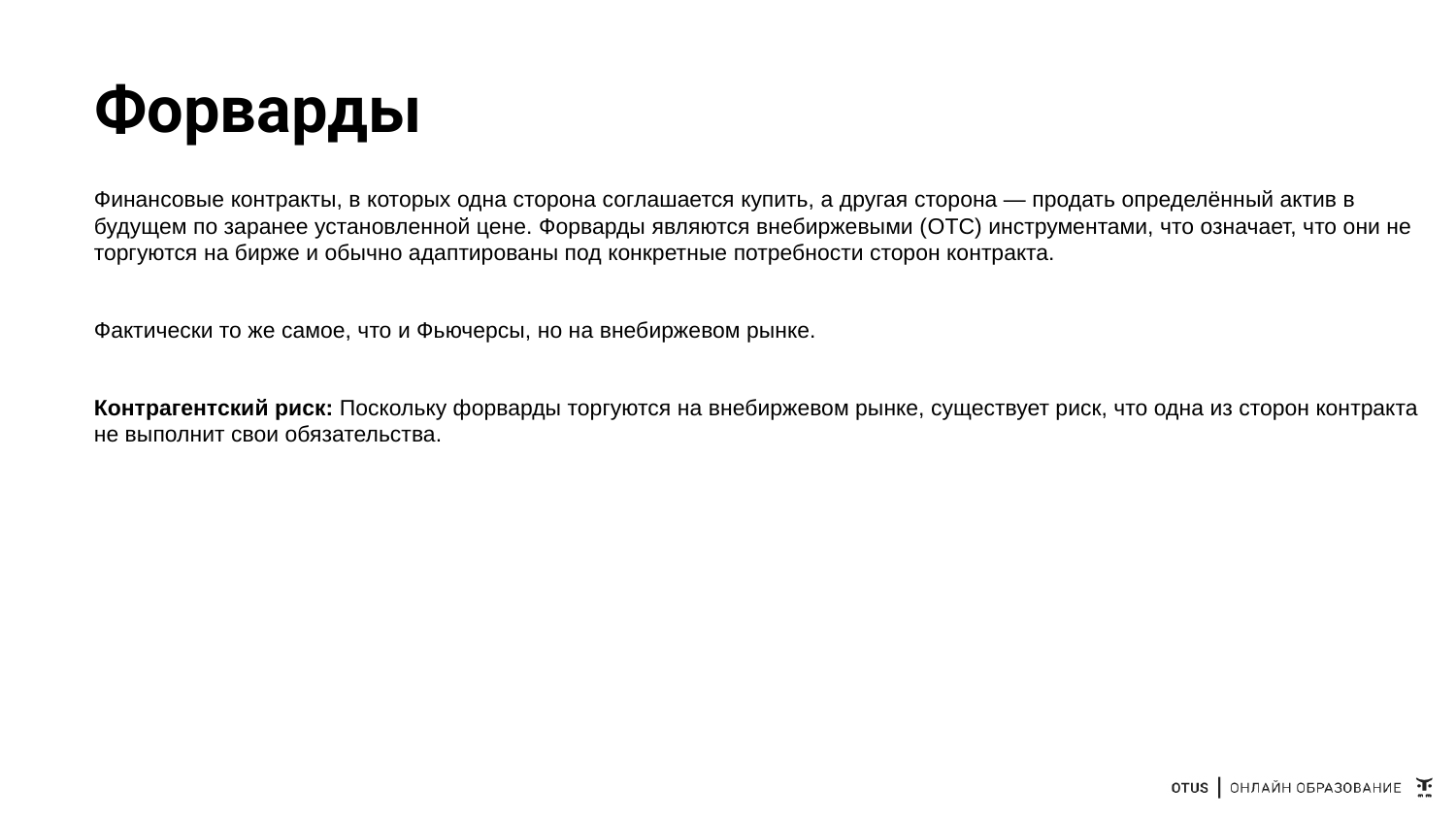

# Форварды
Финансовые контракты, в которых одна сторона соглашается купить, а другая сторона — продать определённый актив в будущем по заранее установленной цене. Форварды являются внебиржевыми (OTC) инструментами, что означает, что они не торгуются на бирже и обычно адаптированы под конкретные потребности сторон контракта.

Фактически то же самое, что и Фьючерсы, но на внебиржевом рынке.

Контрагентский риск: Поскольку форварды торгуются на внебиржевом рынке, существует риск, что одна из сторон контракта не выполнит свои обязательства.